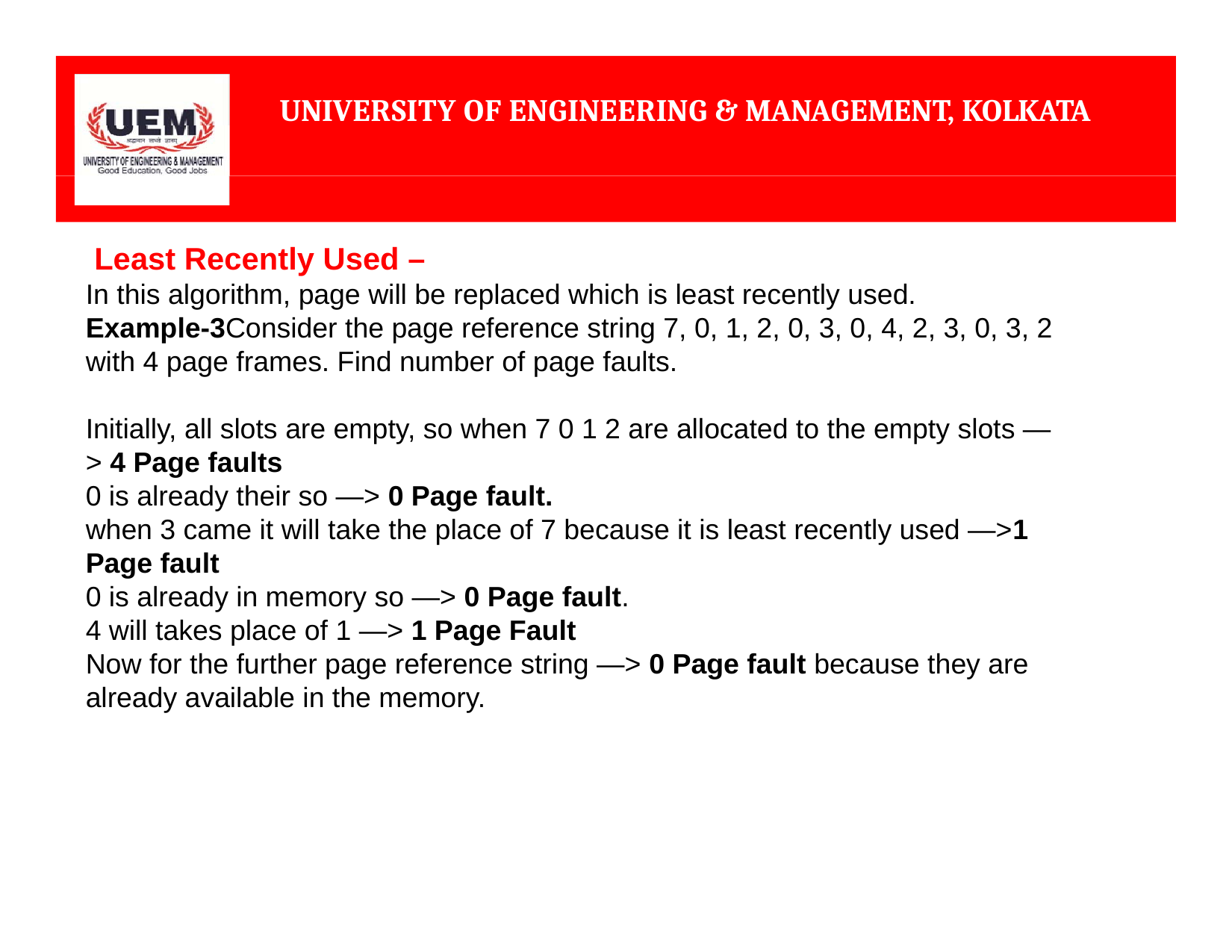

UNIVERSITY OF ENGINEERING & MANAGEMENT, KOLKATA

 Least Recently Used – 
In this algorithm, page will be replaced which is least recently used. 
Example-3Consider the page reference string 7, 0, 1, 2, 0, 3, 0, 4, 2, 3, 0, 3, 2 with 4 page frames. Find number of page faults.

Initially, all slots are empty, so when 7 0 1 2 are allocated to the empty slots —> 4 Page faults 
0 is already their so —> 0 Page fault. 
when 3 came it will take the place of 7 because it is least recently used —>1 Page fault 
0 is already in memory so —> 0 Page fault. 
4 will takes place of 1 —> 1 Page Fault 
Now for the further page reference string —> 0 Page fault because they are already available in the memory.

20